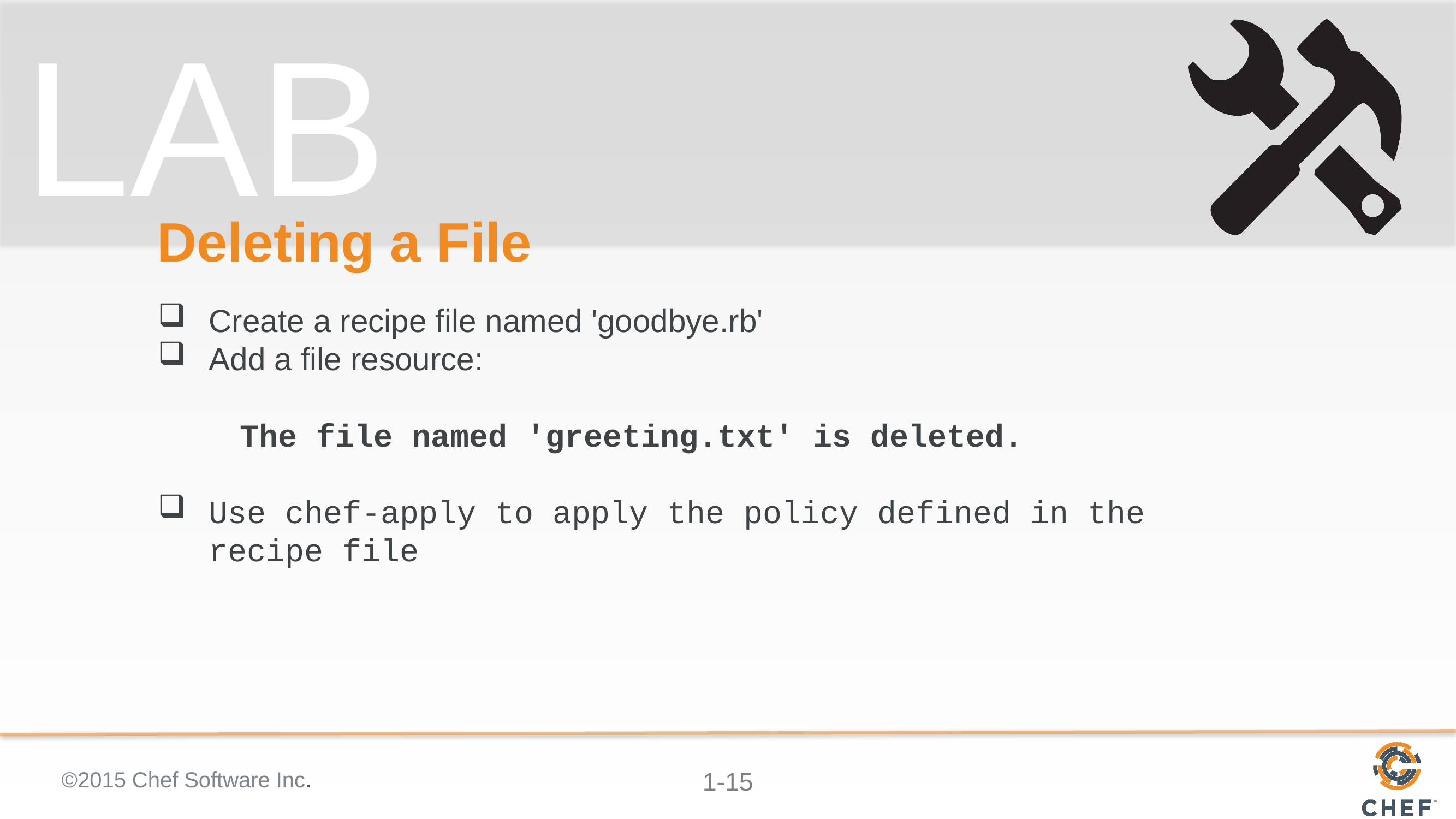

# Deleting a File
Create a recipe file named 'goodbye.rb'
Add a file resource:

	The file named 'greeting.txt' is deleted.

Use chef-apply to apply the policy defined in the recipe file